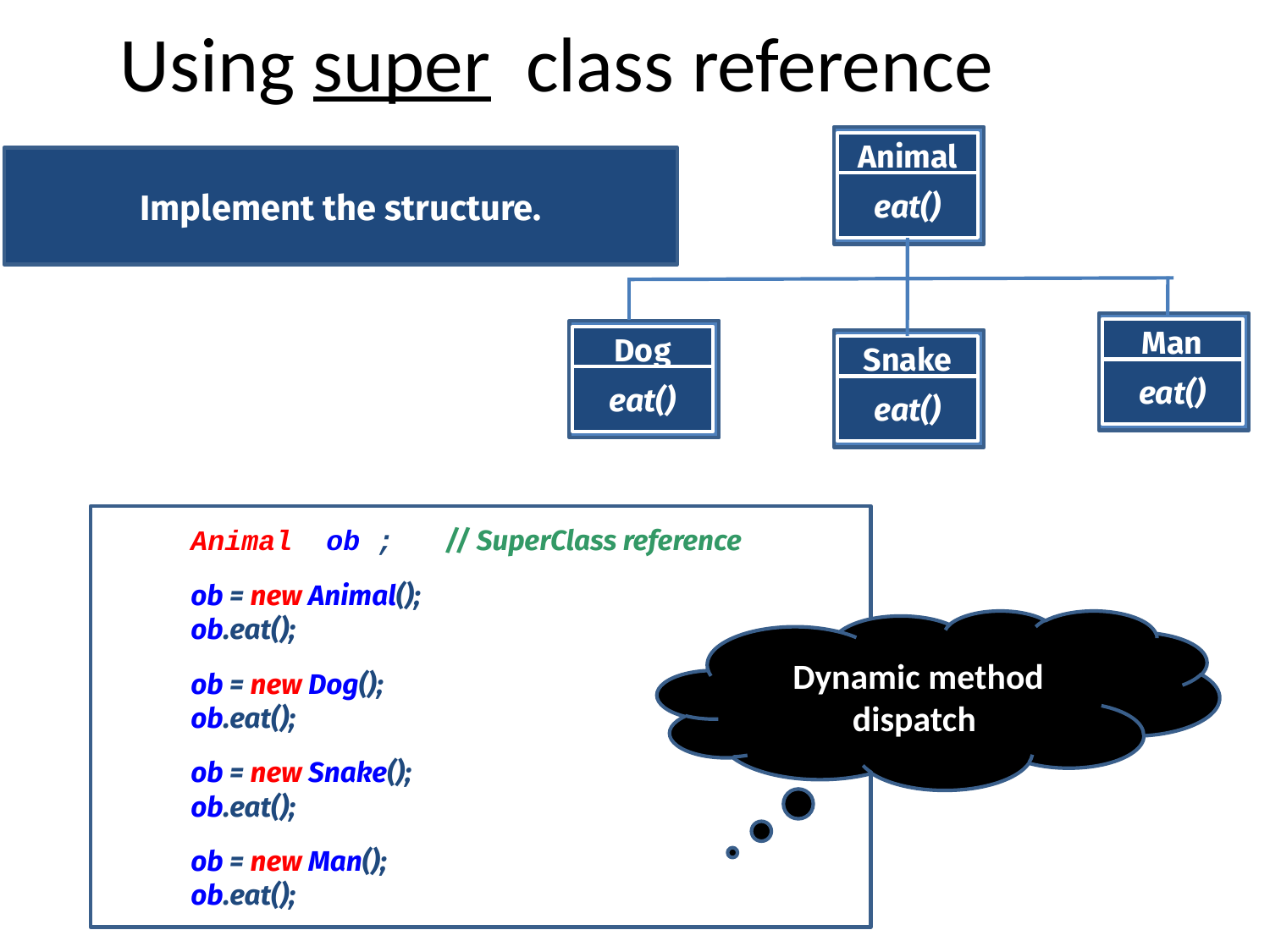

# Using super  class reference

Animal
eat()

Man
eat()

Dog
eat()

Snake
eat()
Implement the structure.
Animal  ob ;	// SuperClass reference
ob = new Animal();
ob.eat();
ob = new Dog();
ob.eat();
ob = new Snake();
ob.eat();
ob = new Man();
ob.eat();
Dynamic method dispatch